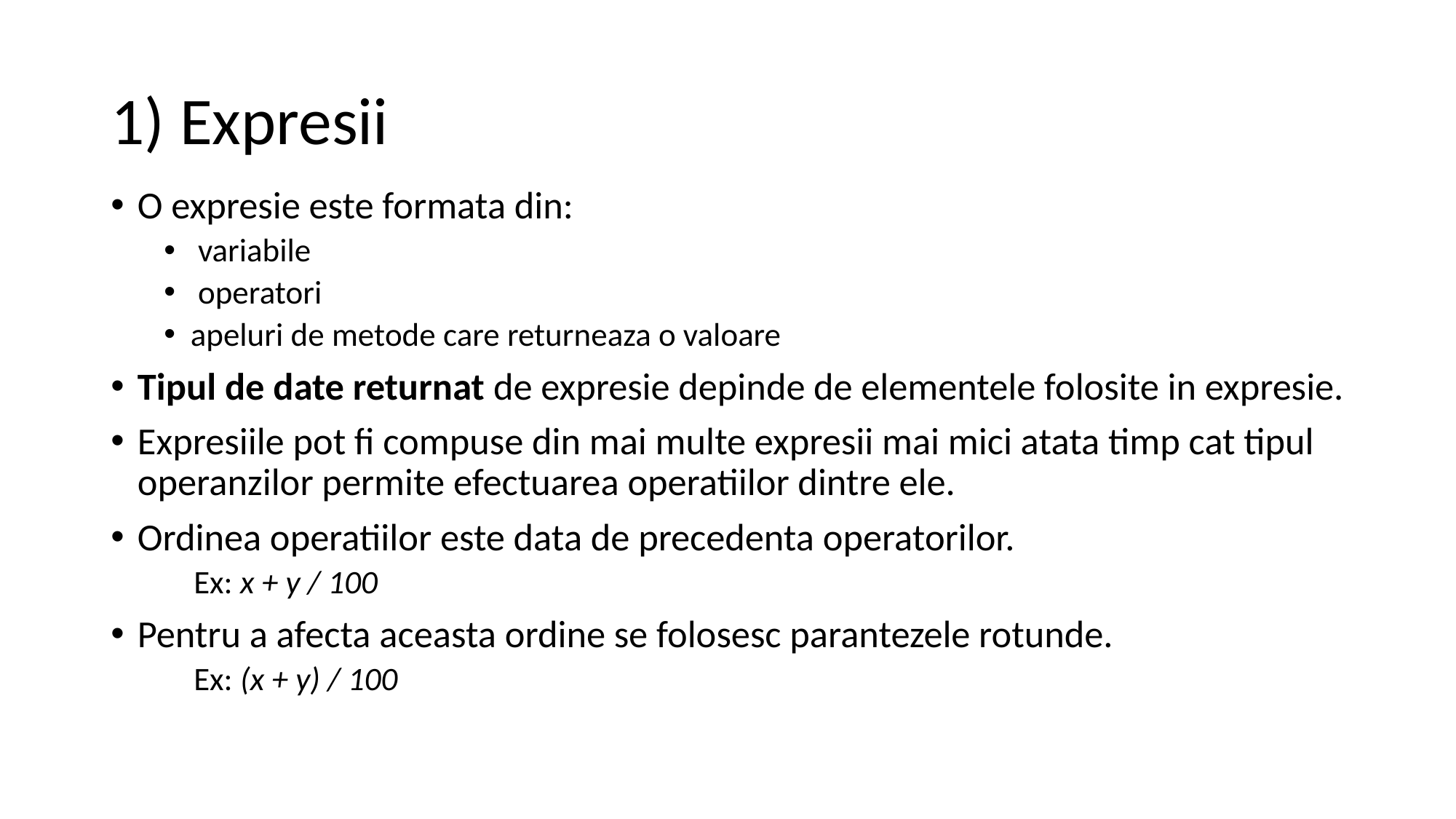

# 1) Expresii
O expresie este formata din:
 variabile
 operatori
apeluri de metode care returneaza o valoare
Tipul de date returnat de expresie depinde de elementele folosite in expresie.
Expresiile pot fi compuse din mai multe expresii mai mici atata timp cat tipul operanzilor permite efectuarea operatiilor dintre ele.
Ordinea operatiilor este data de precedenta operatorilor.
    Ex: x + y / 100
Pentru a afecta aceasta ordine se folosesc parantezele rotunde.
    Ex: (x + y) / 100